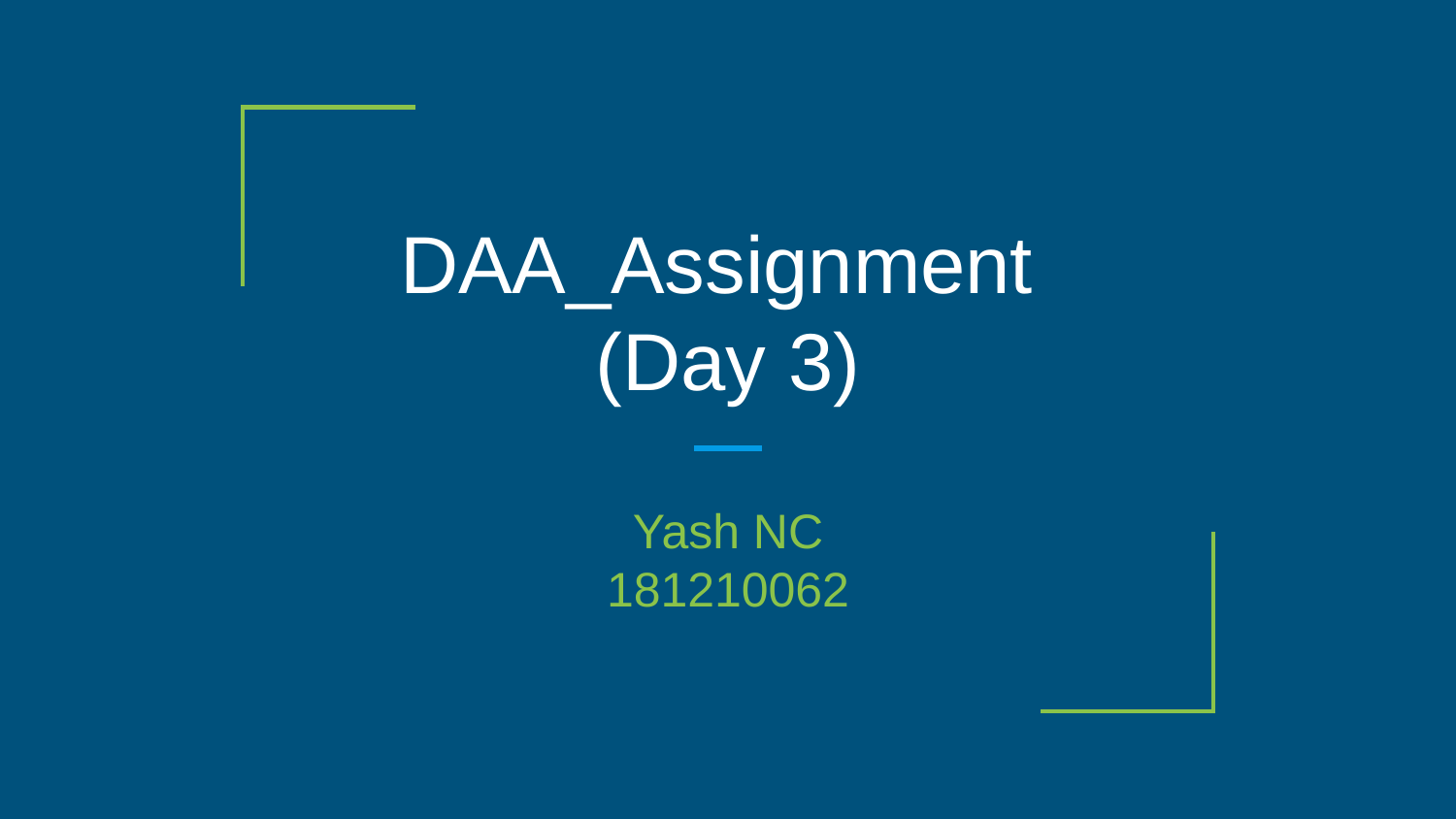

# DAA_Assignment
(Day 3)
Yash NC
181210062